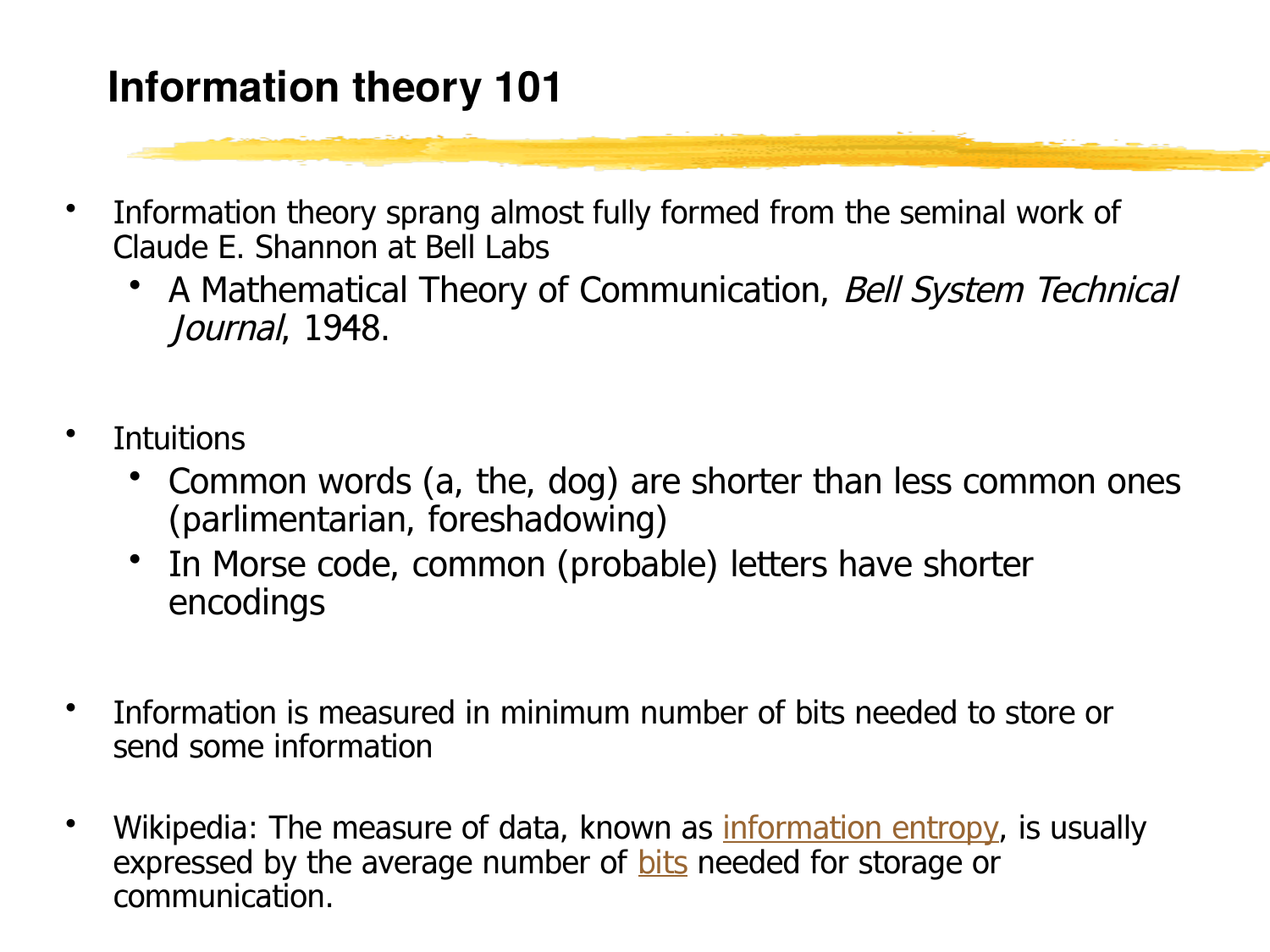

# Information theory 101
Information theory sprang almost fully formed from the seminal work of Claude E. Shannon at Bell Labs
A Mathematical Theory of Communication, Bell System Technical Journal, 1948.

Intuitions
Common words (a, the, dog) are shorter than less common ones (parlimentarian, foreshadowing)
In Morse code, common (probable) letters have shorter encodings

Information is measured in minimum number of bits needed to store or send some information

Wikipedia: The measure of data, known as information entropy, is usually expressed by the average number of bits needed for storage or communication.